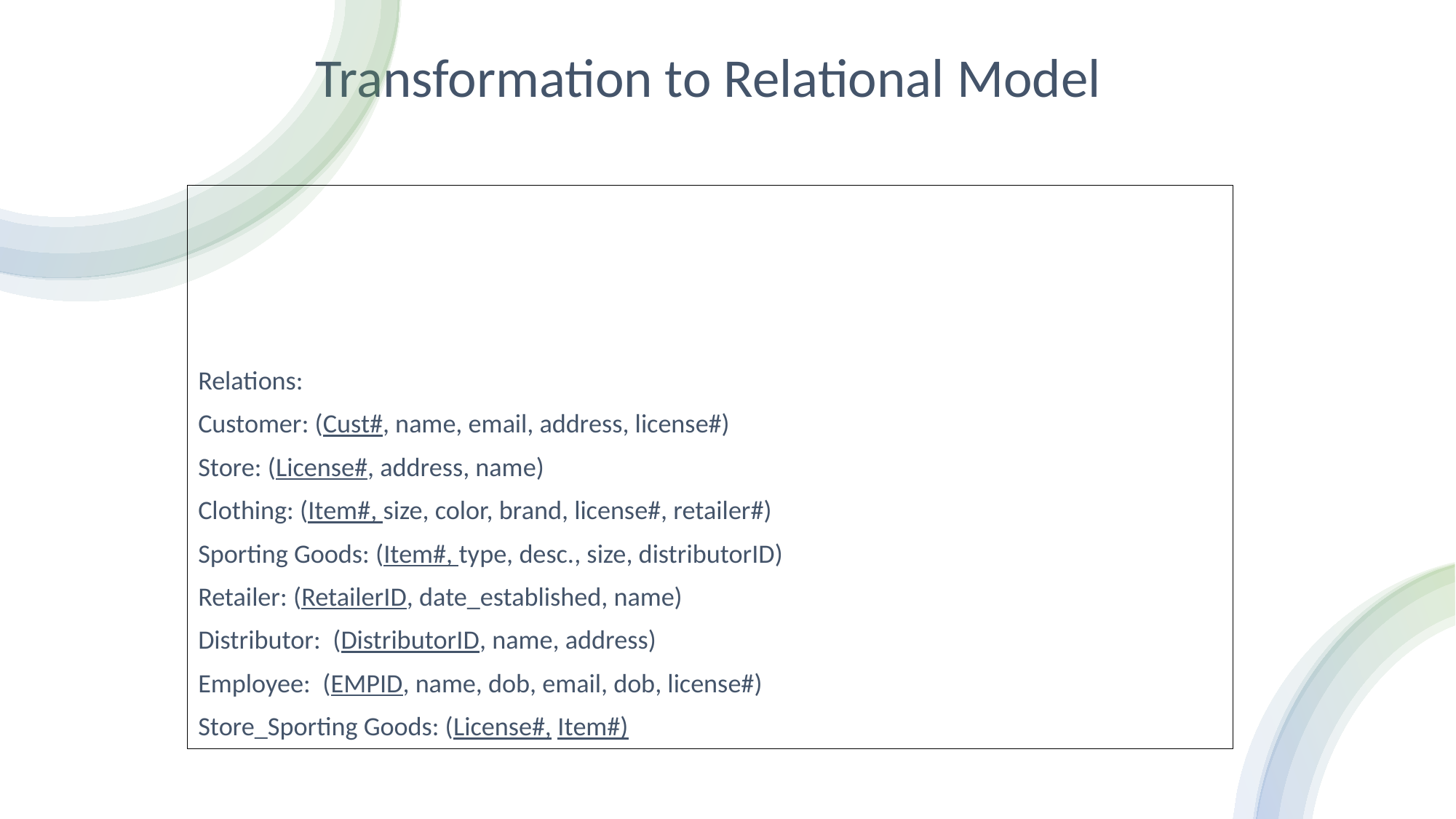

# Transformation to Relational Model

Relations:
Customer: (Cust#, name, email, address, license#)
Store: (License#, address, name)
Clothing: (Item#, size, color, brand, license#, retailer#)
Sporting Goods: (Item#, type, desc., size, distributorID)
Retailer: (RetailerID, date_established, name)
Distributor:  (DistributorID, name, address)
Employee:  (EMPID, name, dob, email, dob, license#)
Store_Sporting Goods: (License#, Item#)